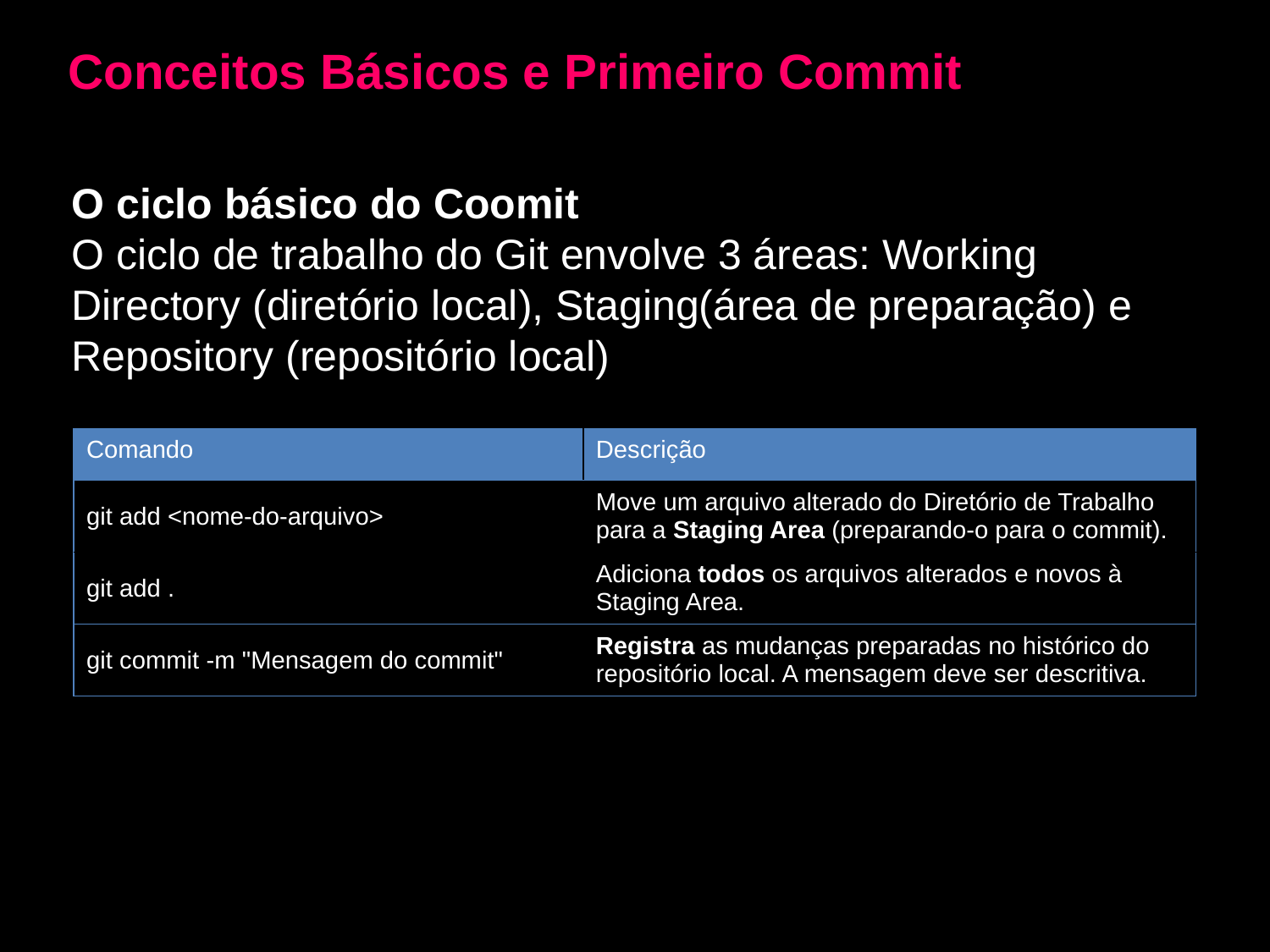

Conceitos Básicos e Primeiro Commit
O ciclo básico do Coomit
O ciclo de trabalho do Git envolve 3 áreas: Working Directory (diretório local), Staging(área de preparação) e Repository (repositório local)
| Comando | Descrição |
| --- | --- |
| git add <nome-do-arquivo> | Move um arquivo alterado do Diretório de Trabalho para a Staging Area (preparando-o para o commit). |
| git add . | Adiciona todos os arquivos alterados e novos à Staging Area. |
| git commit -m "Mensagem do commit" | Registra as mudanças preparadas no histórico do repositório local. A mensagem deve ser descritiva. |